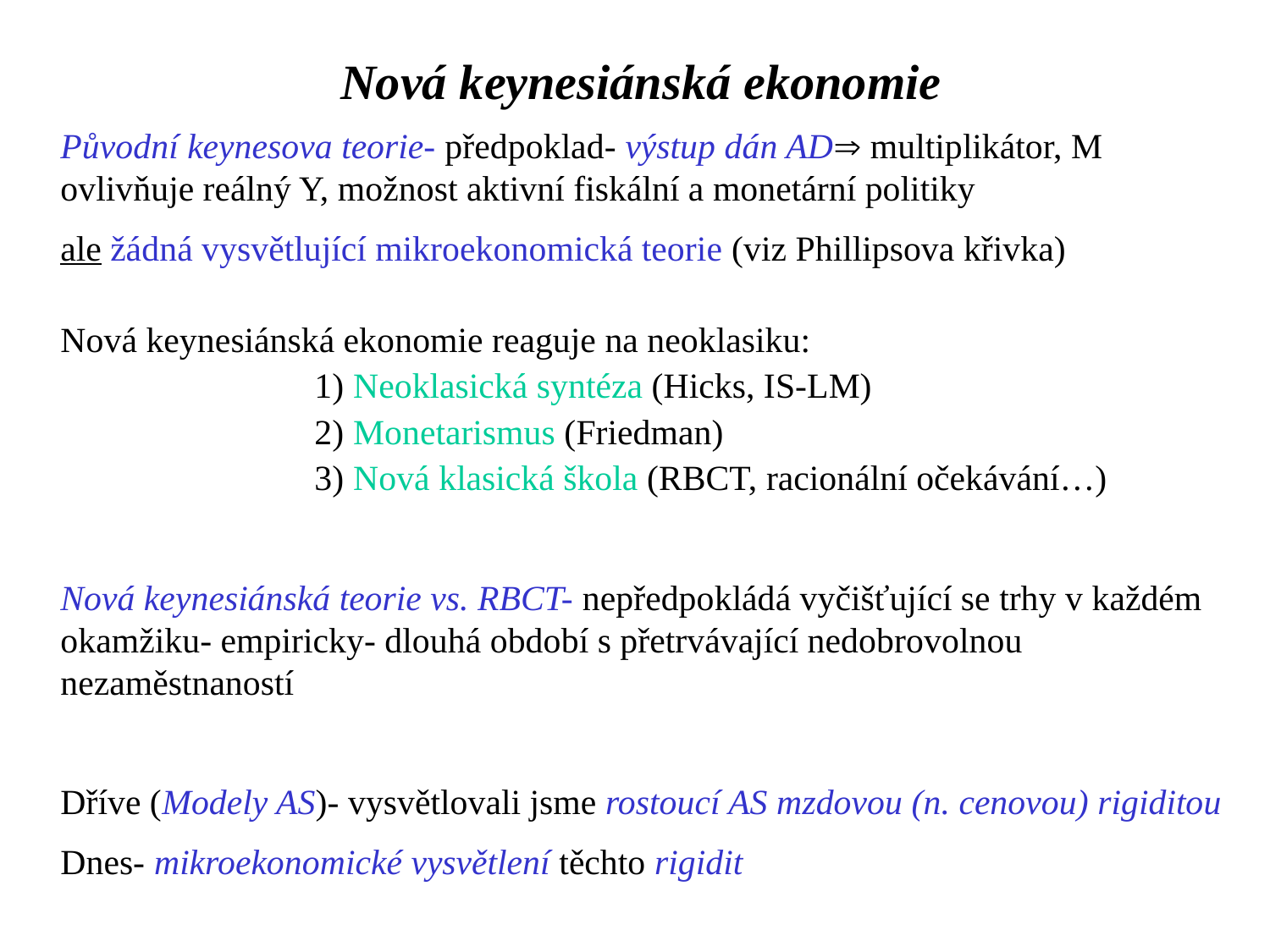

Nová keynesiánská ekonomie

Původní keynesova teorie- předpoklad- výstup dán AD⇒ multiplikátor, M ovlivňuje reálný Y, možnost aktivní fiskální a monetární politiky
ale žádná vysvětlující mikroekonomická teorie (viz Phillipsova křivka)

Nová keynesiánská ekonomie reaguje na neoklasiku:
		1) Neoklasická syntéza (Hicks, IS-LM)
		2) Monetarismus (Friedman)
		3) Nová klasická škola (RBCT, racionální očekávání…)

Nová keynesiánská teorie vs. RBCT- nepředpokládá vyčišťující se trhy v každém okamžiku- empiricky- dlouhá období s přetrvávající nedobrovolnou nezaměstnaností

Dříve (Modely AS)- vysvětlovali jsme rostoucí AS mzdovou (n. cenovou) rigiditou
Dnes- mikroekonomické vysvětlení těchto rigidit